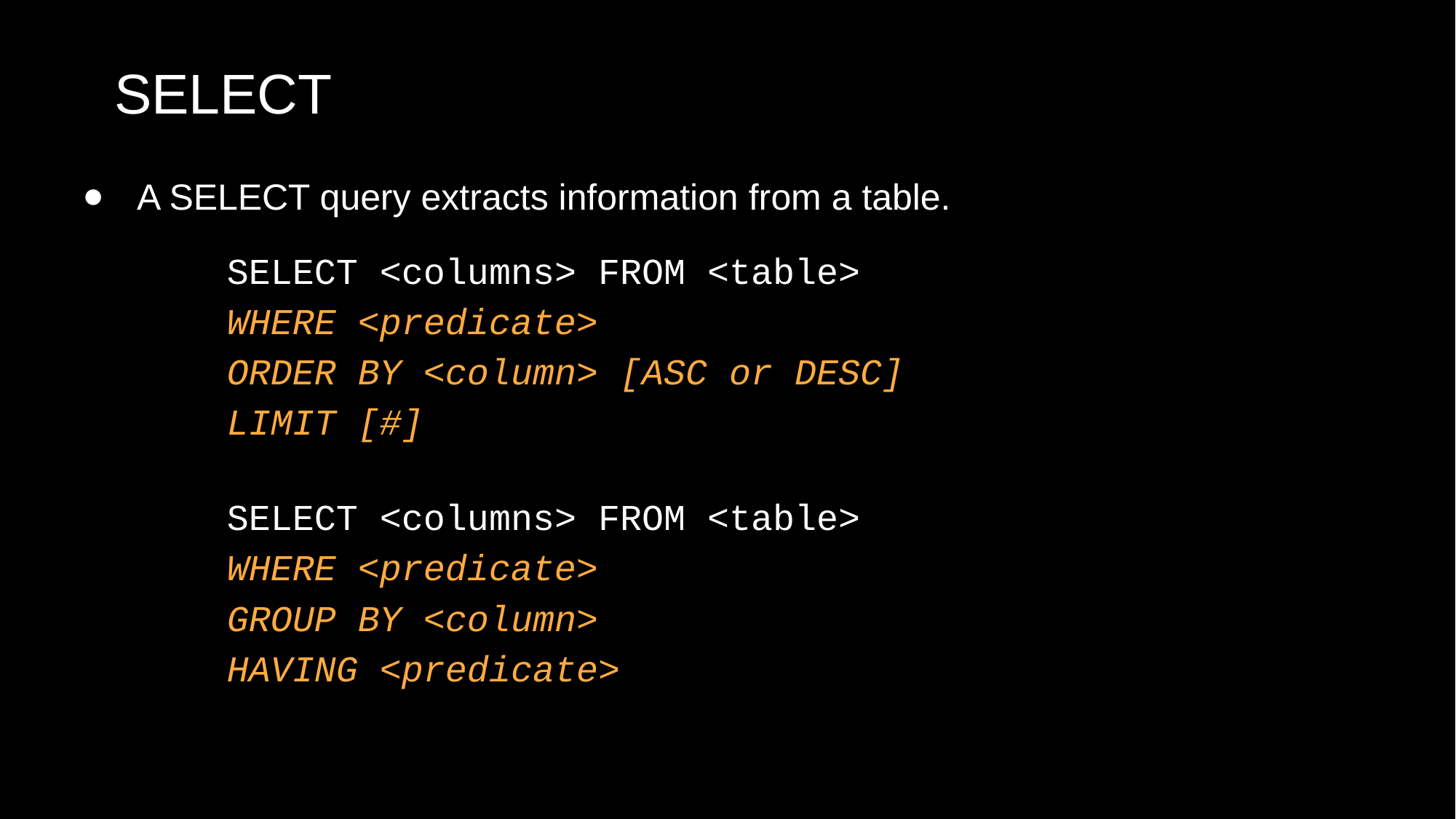

# SELECT
A SELECT query extracts information from a table.

SELECT <columns> FROM <table>
WHERE <predicate>
ORDER BY <column> [ASC or DESC]
LIMIT [#]

SELECT <columns> FROM <table>
WHERE <predicate>
GROUP BY <column>
HAVING <predicate>